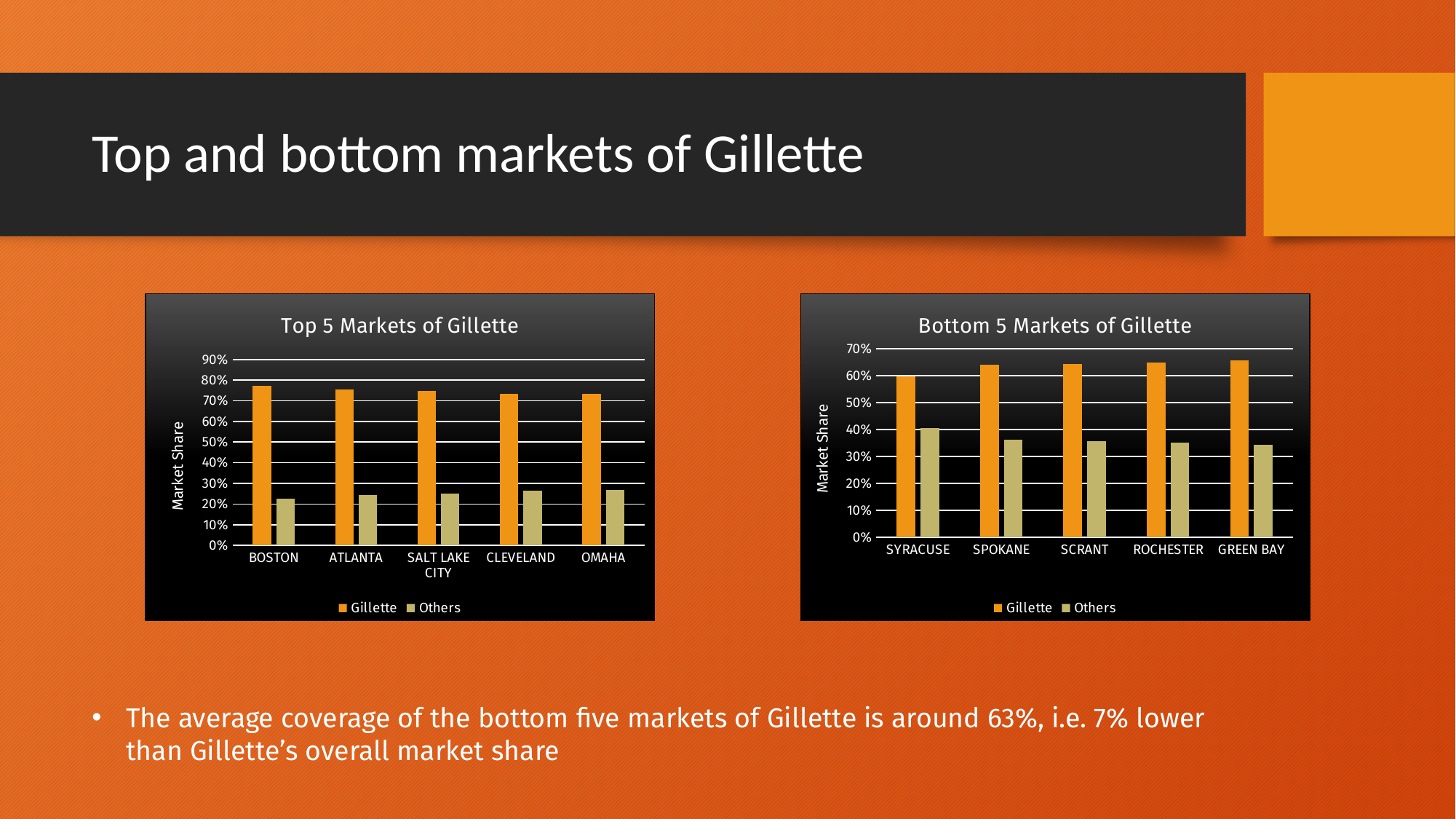

# Top and bottom markets of Gillette

### Chart: Top 5 Markets of Gillette

| Category | Gillette | Others |
|---|---|---|
| BOSTON | 0.7722696274064453 | 0.22773037259355475 |
| ATLANTA | 0.7549032193042506 | 0.24509678069574933 |
| SALT LAKE CITY | 0.7485251694904865 | 0.25147483050951347 |
| CLEVELAND | 0.7336103802811992 | 0.26638961971880076 |
| OMAHA | 0.7319997325852359 | 0.26800026741476424 |

### Chart: Bottom 5 Markets of Gillette

| Category | Gillette | Others |
|---|---|---|
| SYRACUSE | 0.595724540201501 | 0.4042754597984991 |
| SPOKANE | 0.6391612161663217 | 0.36083878383367834 |
| SCRANT | 0.6423068525967606 | 0.3576931474032393 |
| ROCHESTER | 0.6478743577969654 | 0.35212564220303455 |
| GREEN BAY | 0.6573018497883704 | 0.3426981502116297 |
The average coverage of the bottom five markets of Gillette is around 63%, i.e. 7% lower than Gillette’s overall market share